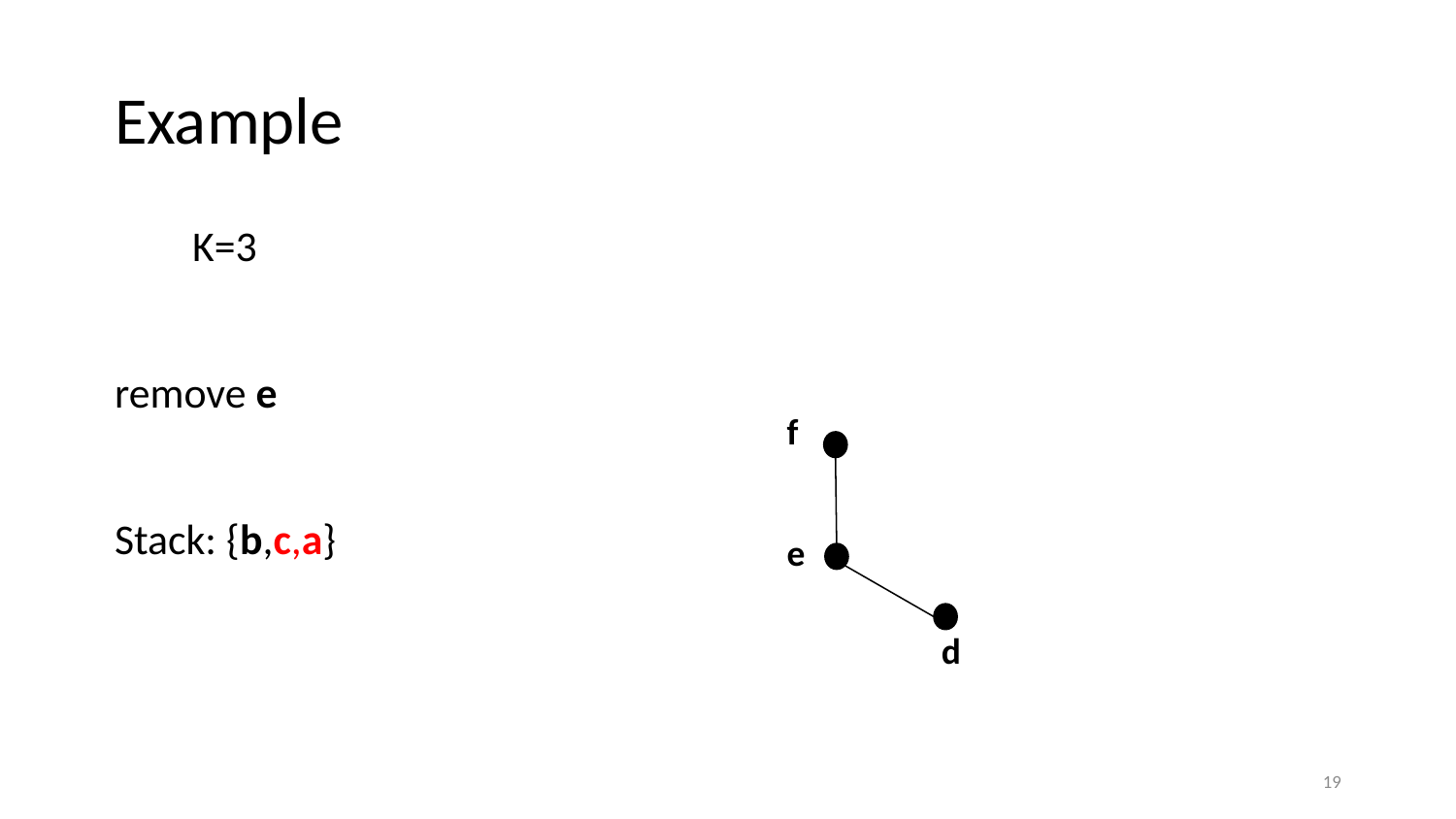

# Example
        K=3

remove e

Stack: {b,c,a}

    f

    e

d
19